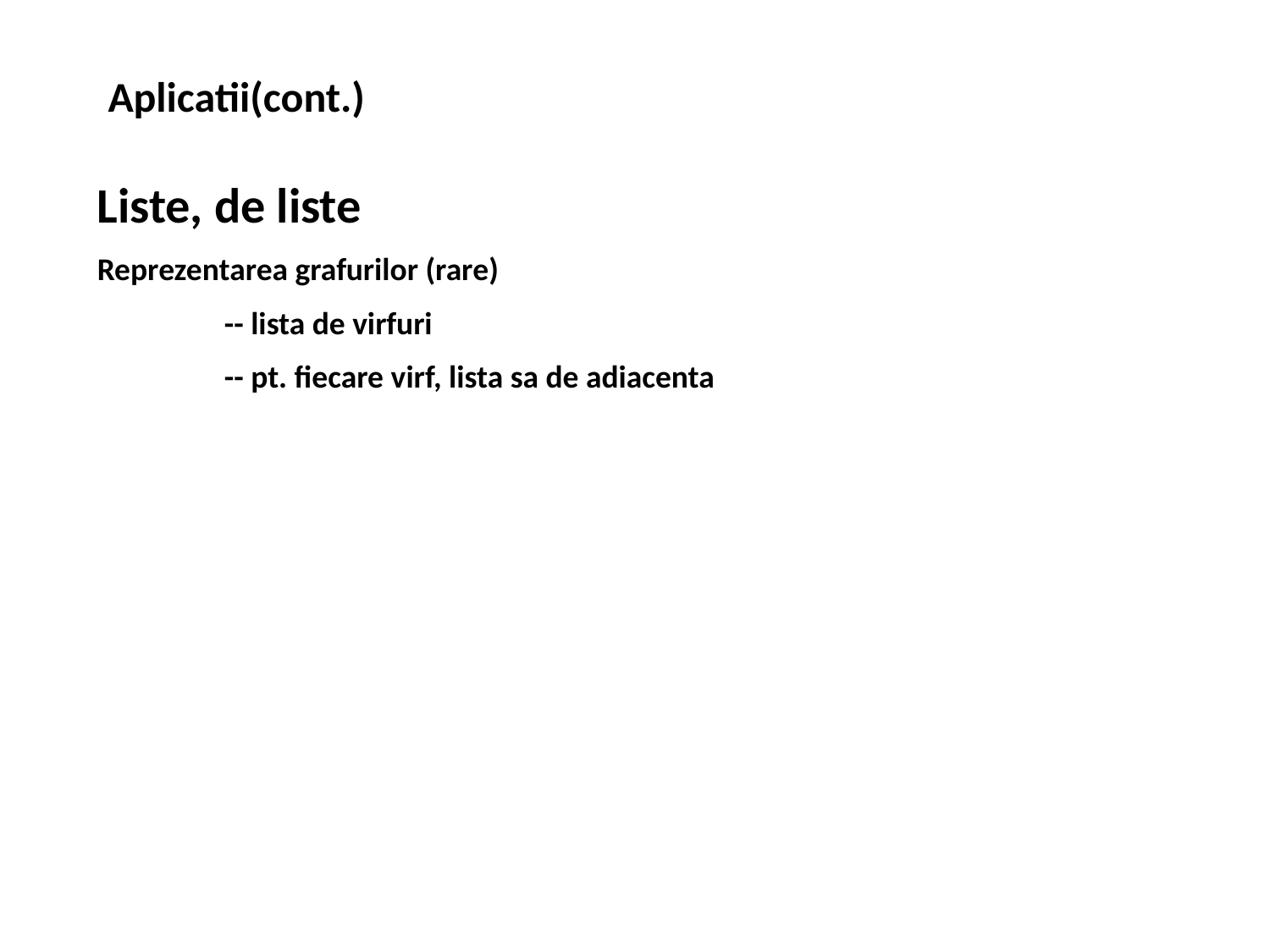

# Aplicatii(cont.)
Liste, de liste
Reprezentarea grafurilor (rare)
	-- lista de virfuri
	-- pt. fiecare virf, lista sa de adiacenta